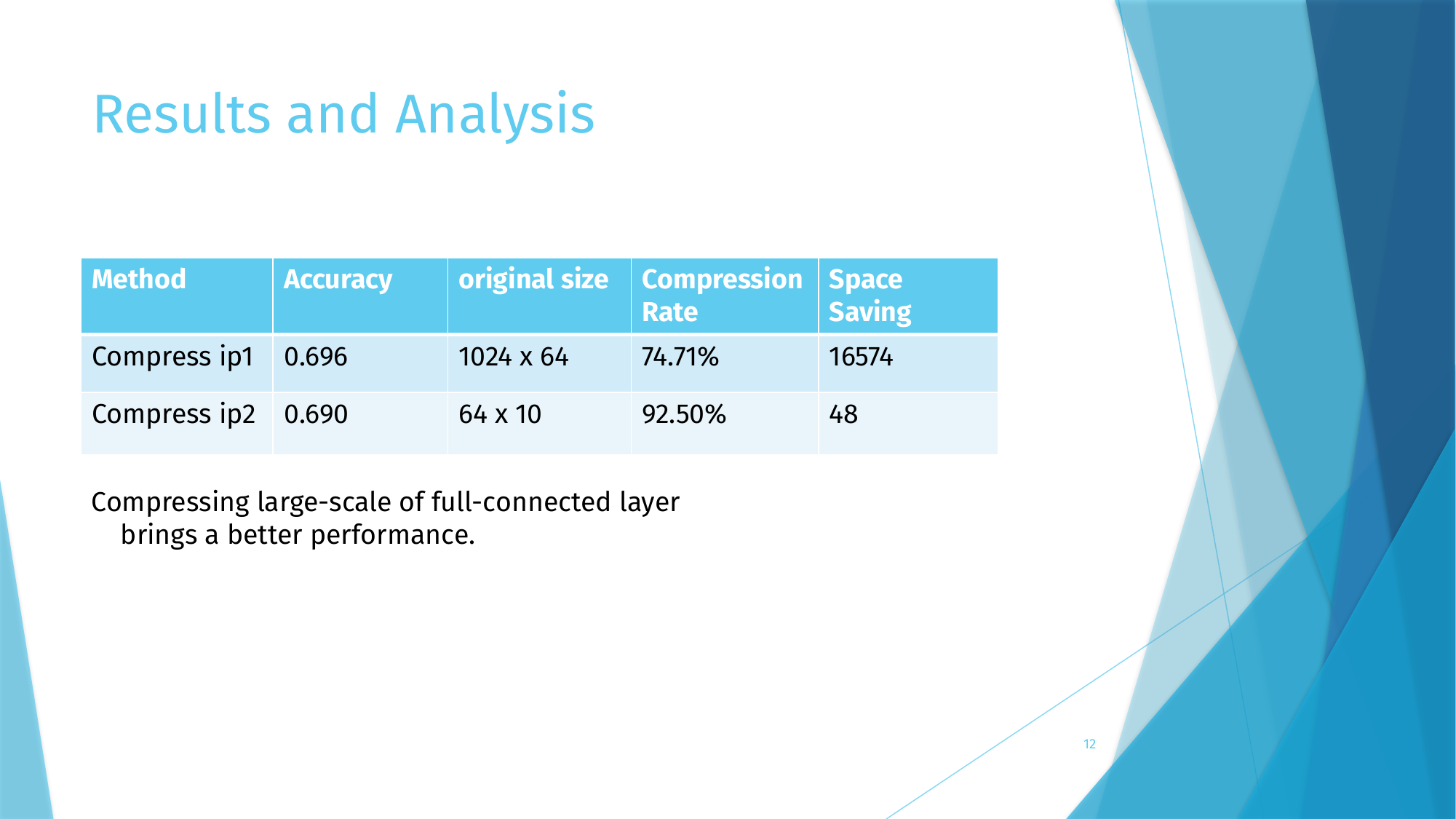

# Results and Analysis
| Method | Accuracy | original size | Compression Rate | Space Saving |
| --- | --- | --- | --- | --- |
| Compress ip1 | 0.696 | 1024 x 64 | 74.71% | 16574 |
| Compress ip2 | 0.690 | 64 x 10 | 92.50% | 48 |
Compressing large-scale of full-connected layer
    brings a better performance.
12